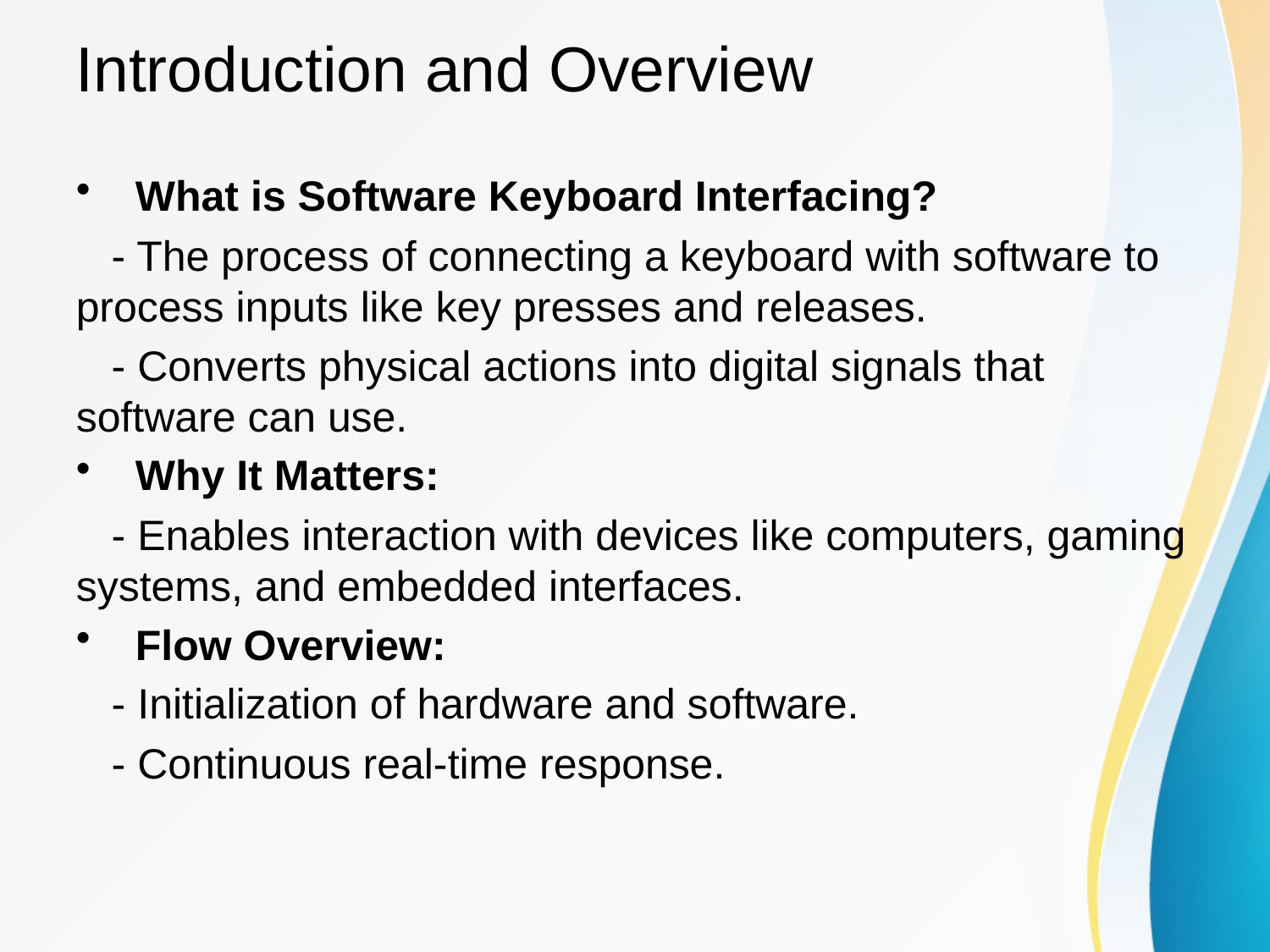

# Introduction and Overview
 What is Software Keyboard Interfacing?
   - The process of connecting a keyboard with software to process inputs like key presses and releases.
   - Converts physical actions into digital signals that software can use.
 Why It Matters:
   - Enables interaction with devices like computers, gaming systems, and embedded interfaces.
 Flow Overview:
   - Initialization of hardware and software.
   - Continuous real-time response.